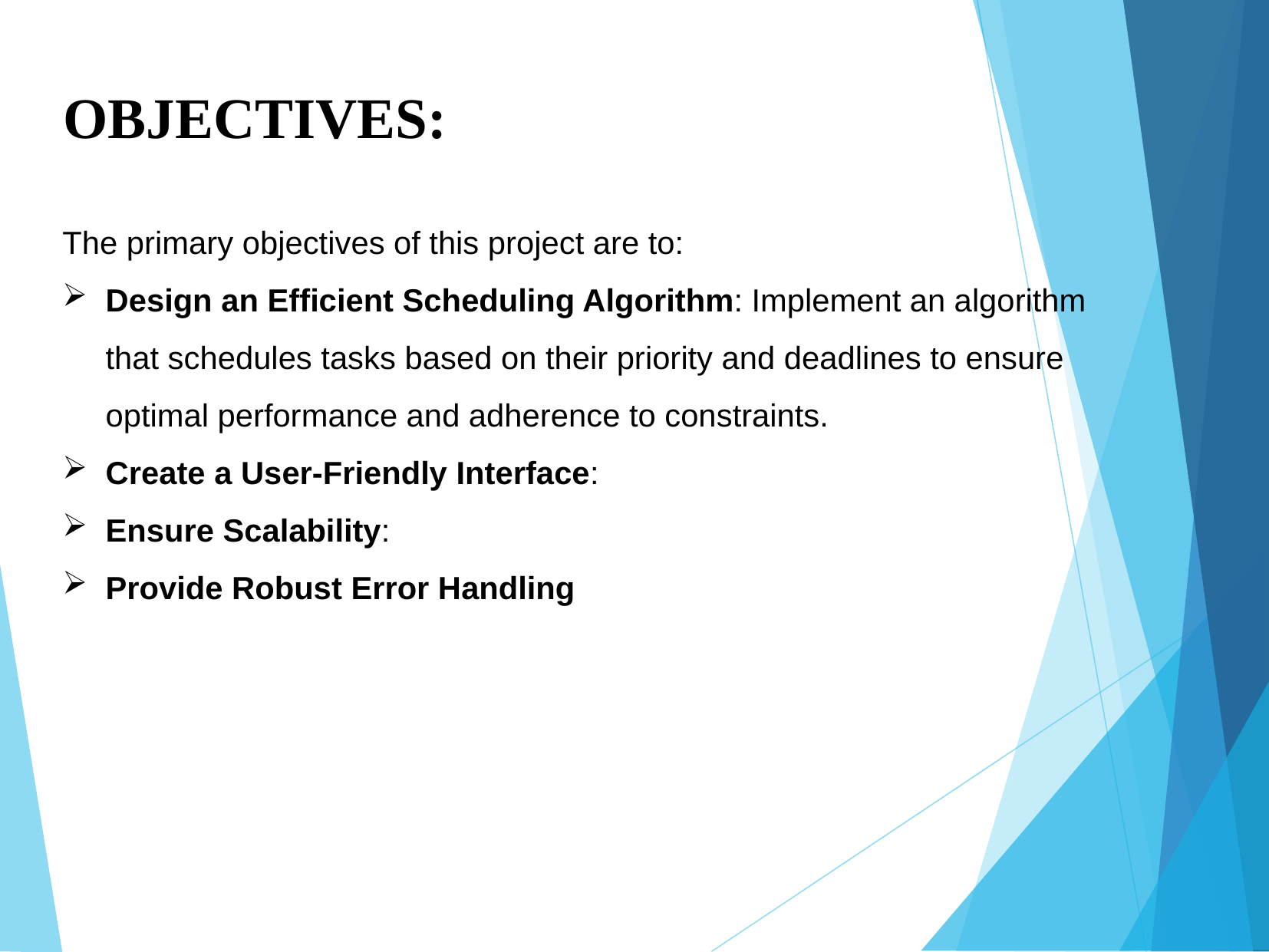

OBJECTIVES:

The primary objectives of this project are to:
Design an Efficient Scheduling Algorithm: Implement an algorithm that schedules tasks based on their priority and deadlines to ensure optimal performance and adherence to constraints.
Create a User-Friendly Interface:
Ensure Scalability:
Provide Robust Error Handling